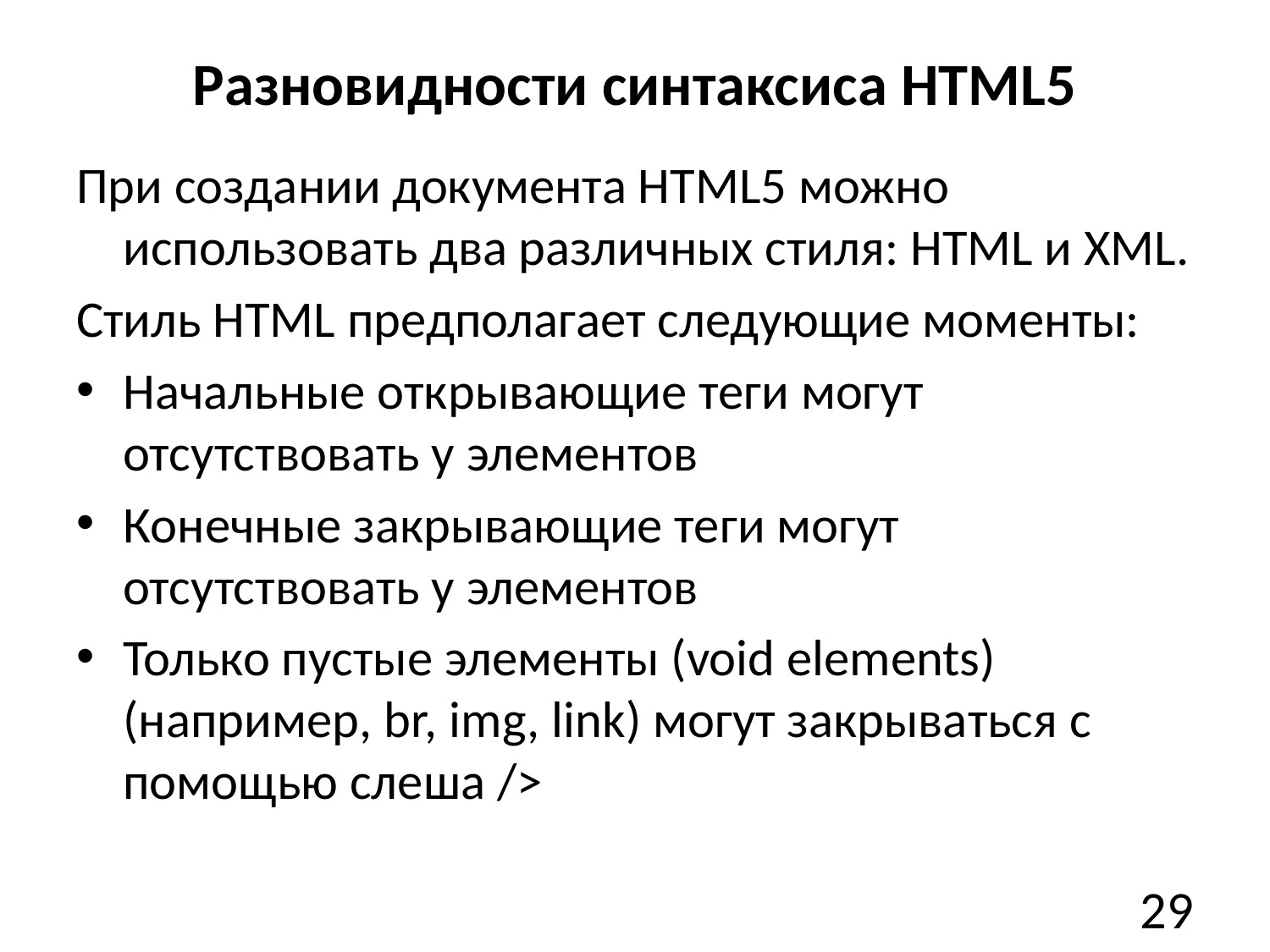

# Разновидности синтаксиса HTML5
При создании документа HTML5 можно использовать два различных стиля: HTML и XML.
Стиль HTML предполагает следующие моменты:
Начальные открывающие теги могут отсутствовать у элементов
Конечные закрывающие теги могут отсутствовать у элементов
Только пустые элементы (void elements) (например, br, img, link) могут закрываться с помощью слеша />

29